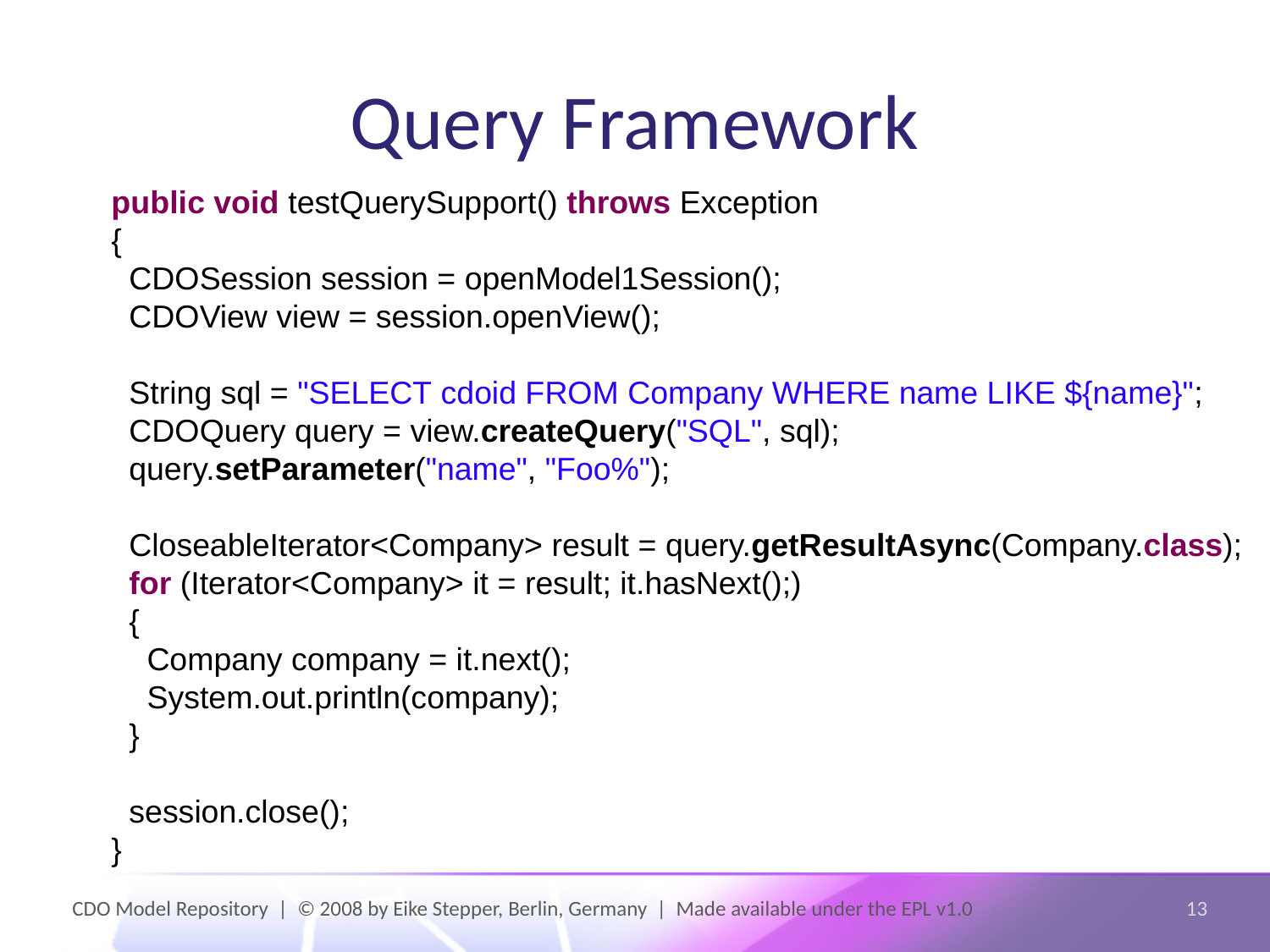

# Query Framework
  public void testQuerySupport() throws Exception
  {
    CDOSession session = openModel1Session();
    CDOView view = session.openView();
    String sql = "SELECT cdoid FROM Company WHERE name LIKE ${name}";
    CDOQuery query = view.createQuery("SQL", sql);
    query.setParameter("name", "Foo%");
    CloseableIterator<Company> result = query.getResultAsync(Company.class);
    for (Iterator<Company> it = result; it.hasNext();)
    {
      Company company = it.next();
      System.out.println(company);
    }
    session.close();
  }
CDO Model Repository  |  © 2008 by Eike Stepper, Berlin, Germany  |  Made available under the EPL v1.0
13